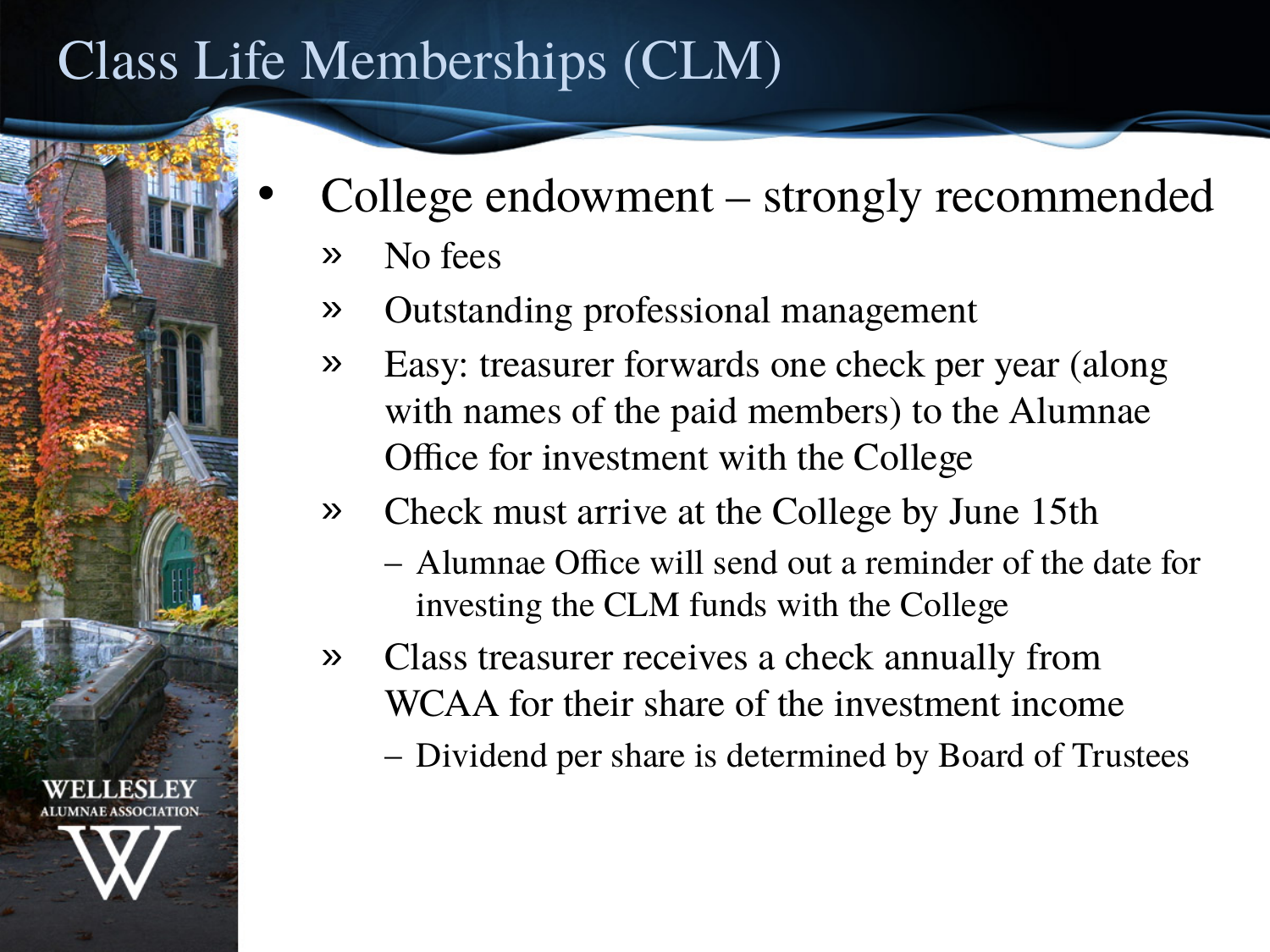

Class Life Memberships (CLM)
College endowment – strongly recommended
No fees
Outstanding professional management
Easy: treasurer forwards one check per year (along with names of the paid members) to the Alumnae Office for investment with the College
Check must arrive at the College by June 15th
Alumnae Office will send out a reminder of the date for investing the CLM funds with the College
Class treasurer receives a check annually from WCAA for their share of the investment income
Dividend per share is determined by Board of Trustees